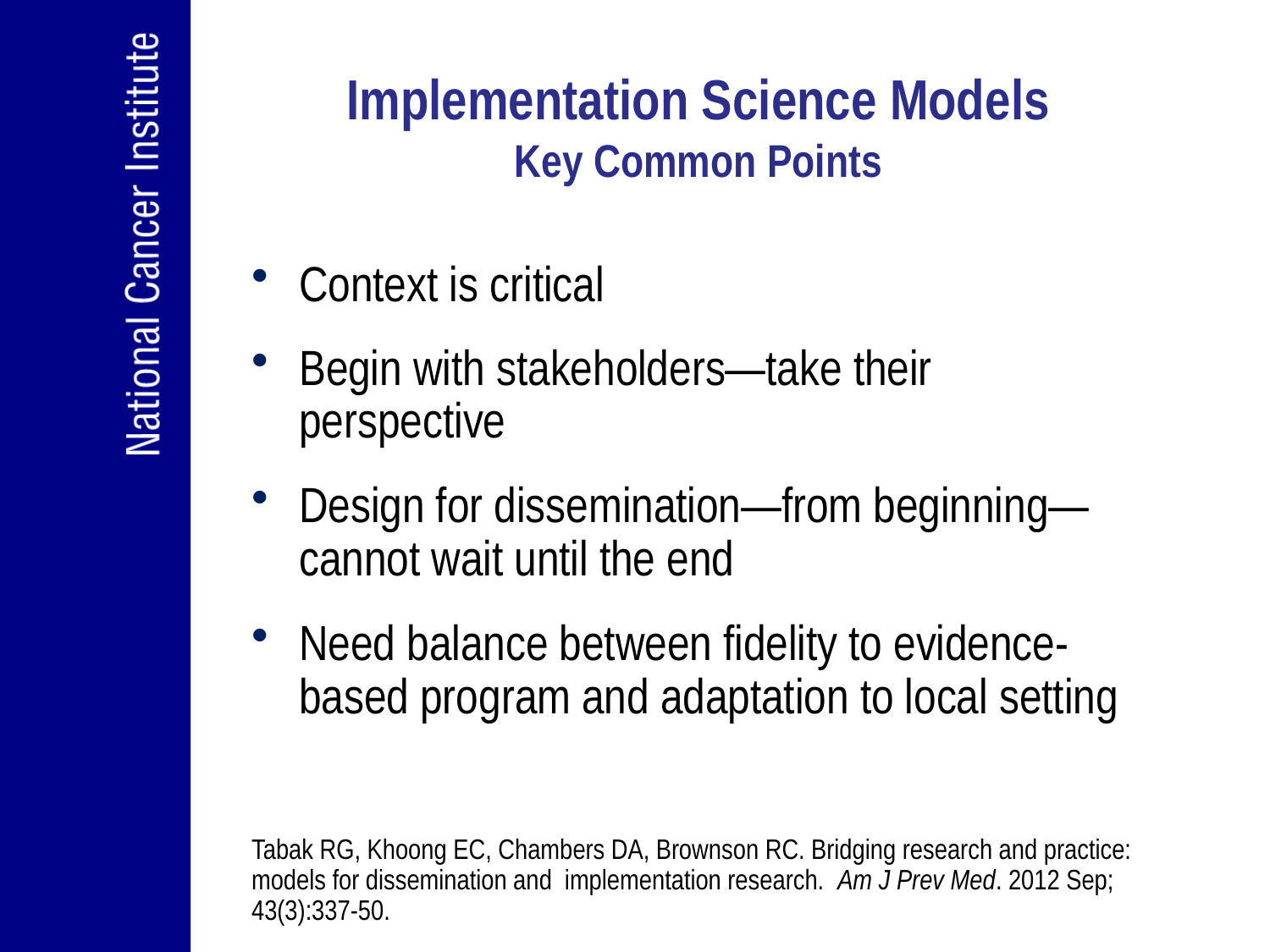

# Implementation Science Models Key Common Points
Context is critical
Begin with stakeholders—take their perspective
Design for dissemination—from beginning—cannot wait until the end
Need balance between fidelity to evidence-based program and adaptation to local setting

Tabak RG, Khoong EC, Chambers DA, Brownson RC. Bridging research and practice: models for dissemination and  implementation research.  Am J Prev Med. 2012 Sep; 43(3):337-50.